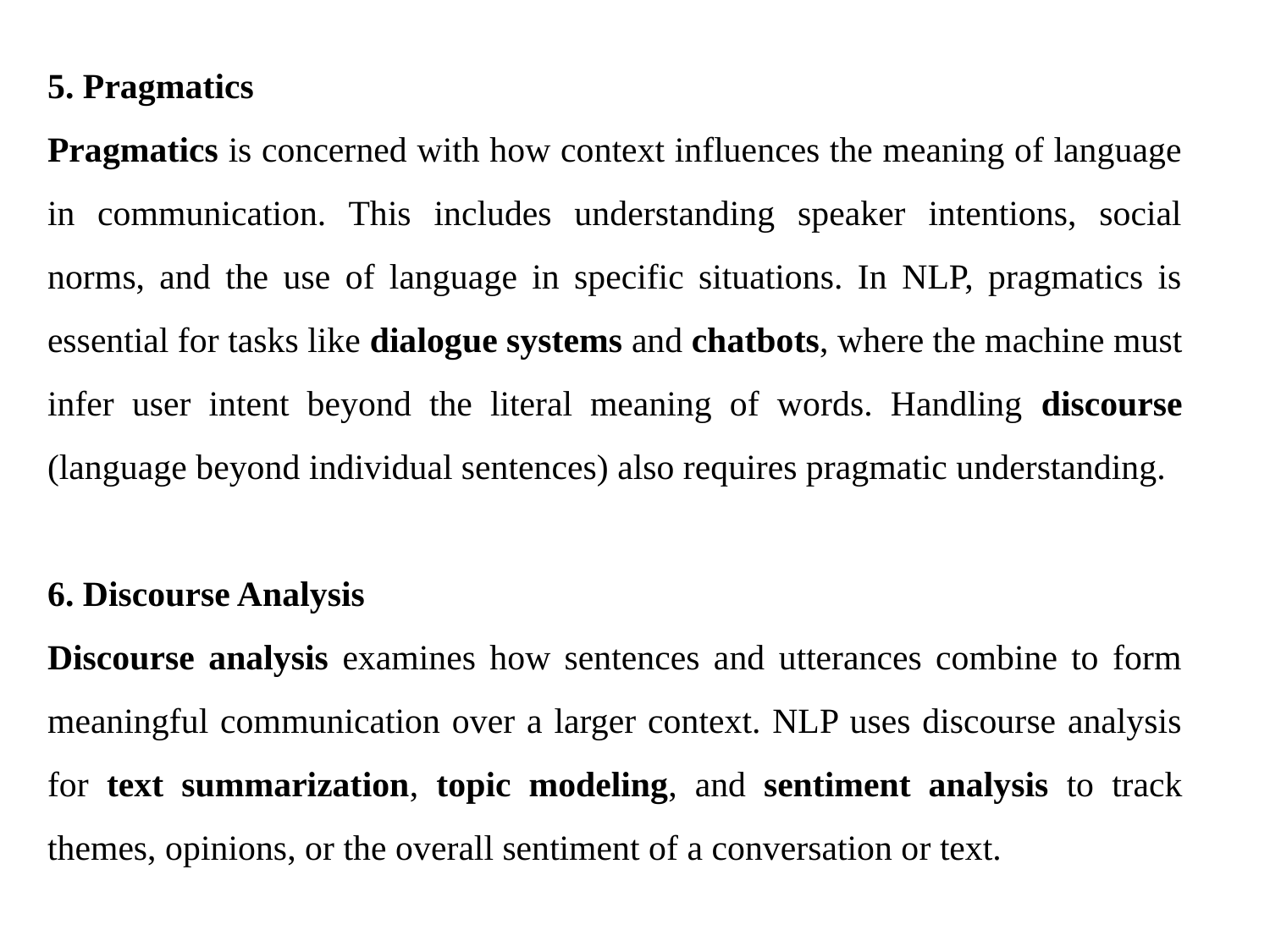

5. Pragmatics
Pragmatics is concerned with how context influences the meaning of language in communication. This includes understanding speaker intentions, social norms, and the use of language in specific situations. In NLP, pragmatics is essential for tasks like dialogue systems and chatbots, where the machine must infer user intent beyond the literal meaning of words. Handling discourse (language beyond individual sentences) also requires pragmatic understanding.

6. Discourse Analysis
Discourse analysis examines how sentences and utterances combine to form meaningful communication over a larger context. NLP uses discourse analysis for text summarization, topic modeling, and sentiment analysis to track themes, opinions, or the overall sentiment of a conversation or text.